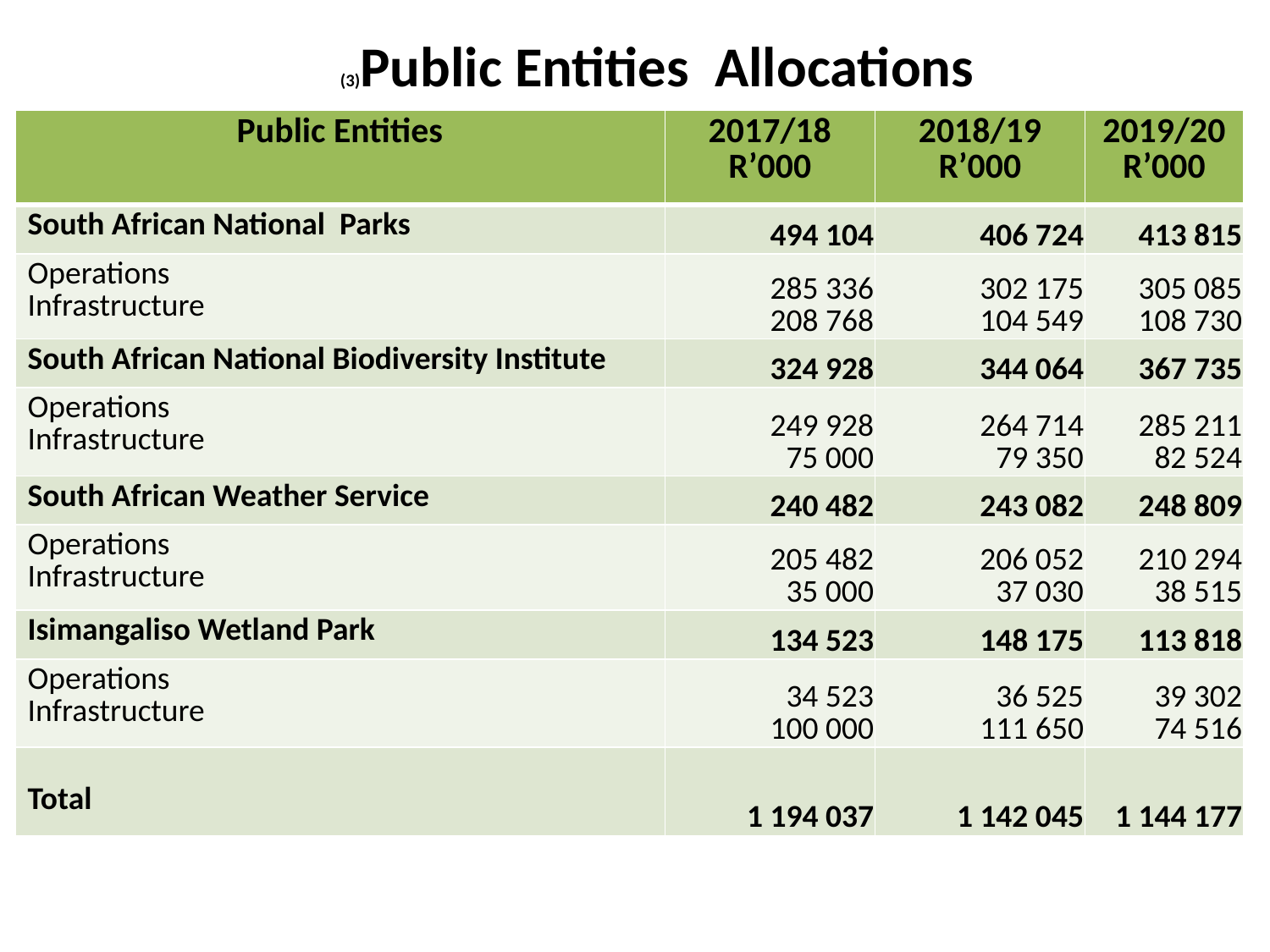

(3)Public Entities  Allocations
| Public Entities | 2017/18 R’000 | 2018/19 R’000 | 2019/20 R’000 |
| --- | --- | --- | --- |
| South African National Parks | 494 104 | 406 724 | 413 815 |
| Operations Infrastructure | 285 336 208 768 | 302 175 104 549 | 305 085 108 730 |
| South African National Biodiversity Institute | 324 928 | 344 064 | 367 735 |
| Operations Infrastructure | 249 928 75 000 | 264 714 79 350 | 285 211 82 524 |
| South African Weather Service | 240 482 | 243 082 | 248 809 |
| Operations Infrastructure | 205 482 35 000 | 206 052 37 030 | 210 294 38 515 |
| Isimangaliso Wetland Park | 134 523 | 148 175 | 113 818 |
| Operations Infrastructure | 34 523 100 000 | 36 525 111 650 | 39 302 74 516 |
| Total | 1 194 037 | 1 142 045 | 1 144 177 |